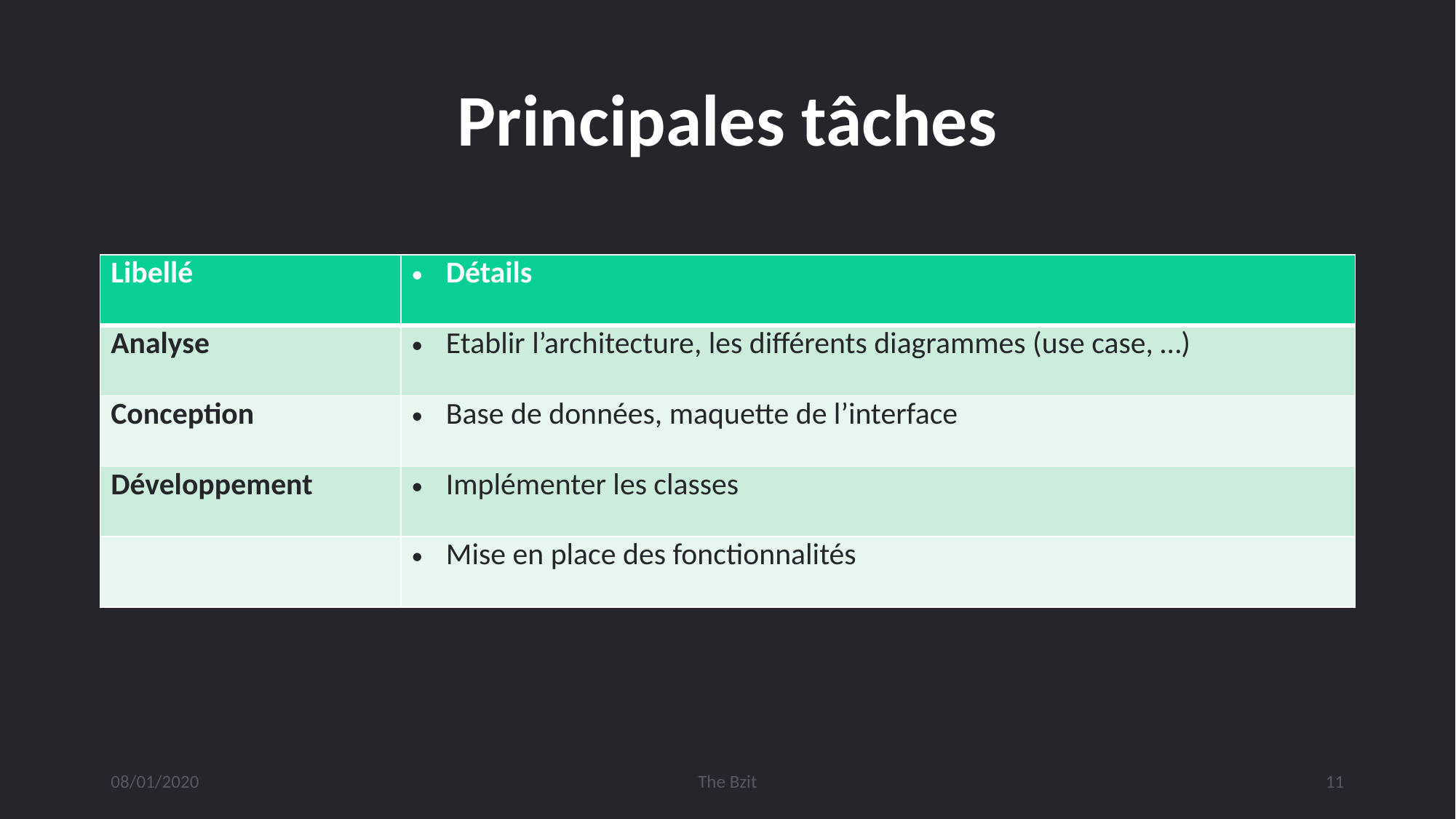

# Principales tâches
| Libellé | Détails |
| --- | --- |
| Analyse | Etablir l’architecture, les différents diagrammes (use case, …) |
| Conception | Base de données, maquette de l’interface |
| Développement | Implémenter les classes |
|  | Mise en place des fonctionnalités |
08/01/2020
The Bzit
11